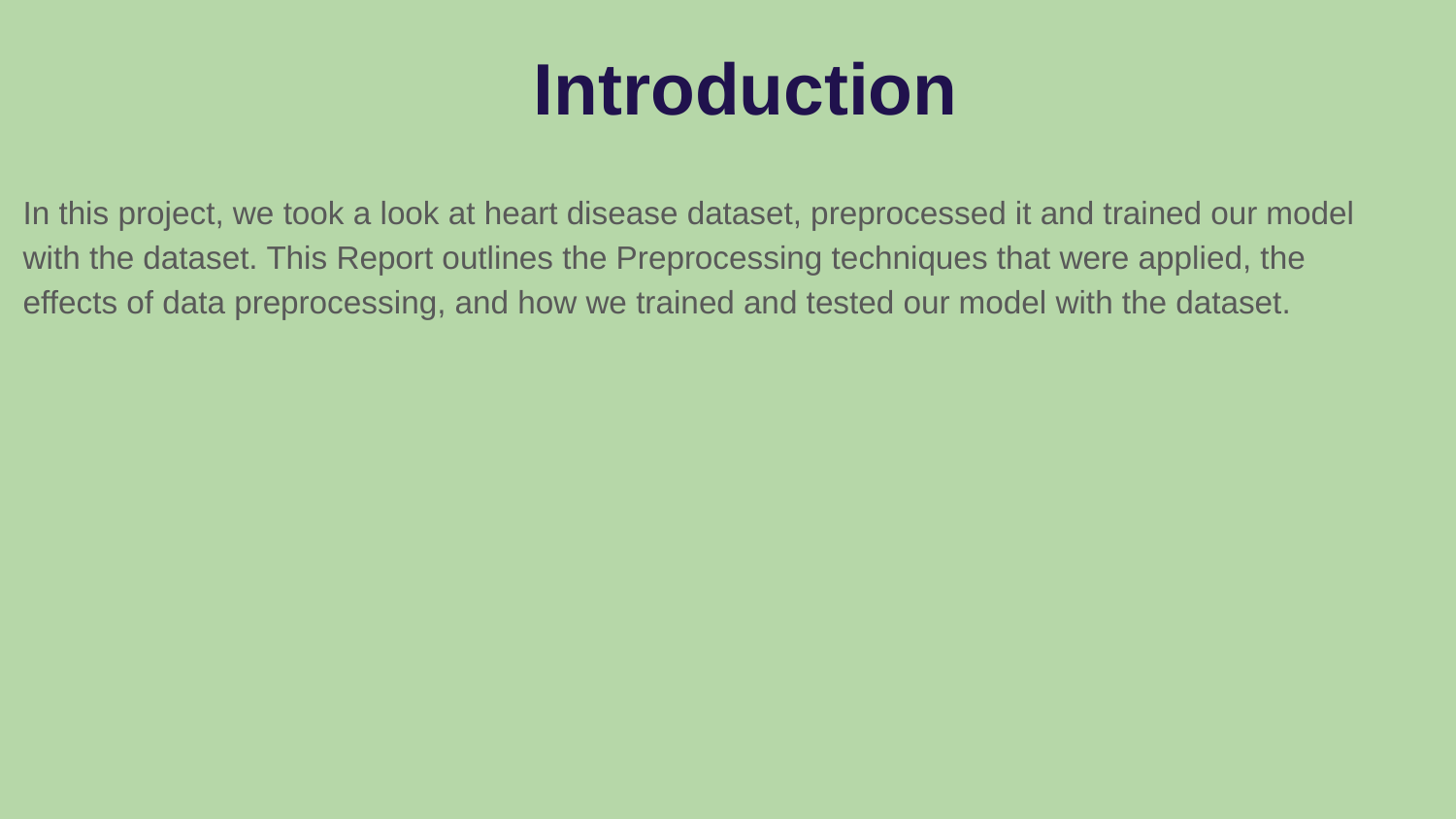

# Introduction
In this project, we took a look at heart disease dataset, preprocessed it and trained our model with the dataset. This Report outlines the Preprocessing techniques that were applied, the effects of data preprocessing, and how we trained and tested our model with the dataset.